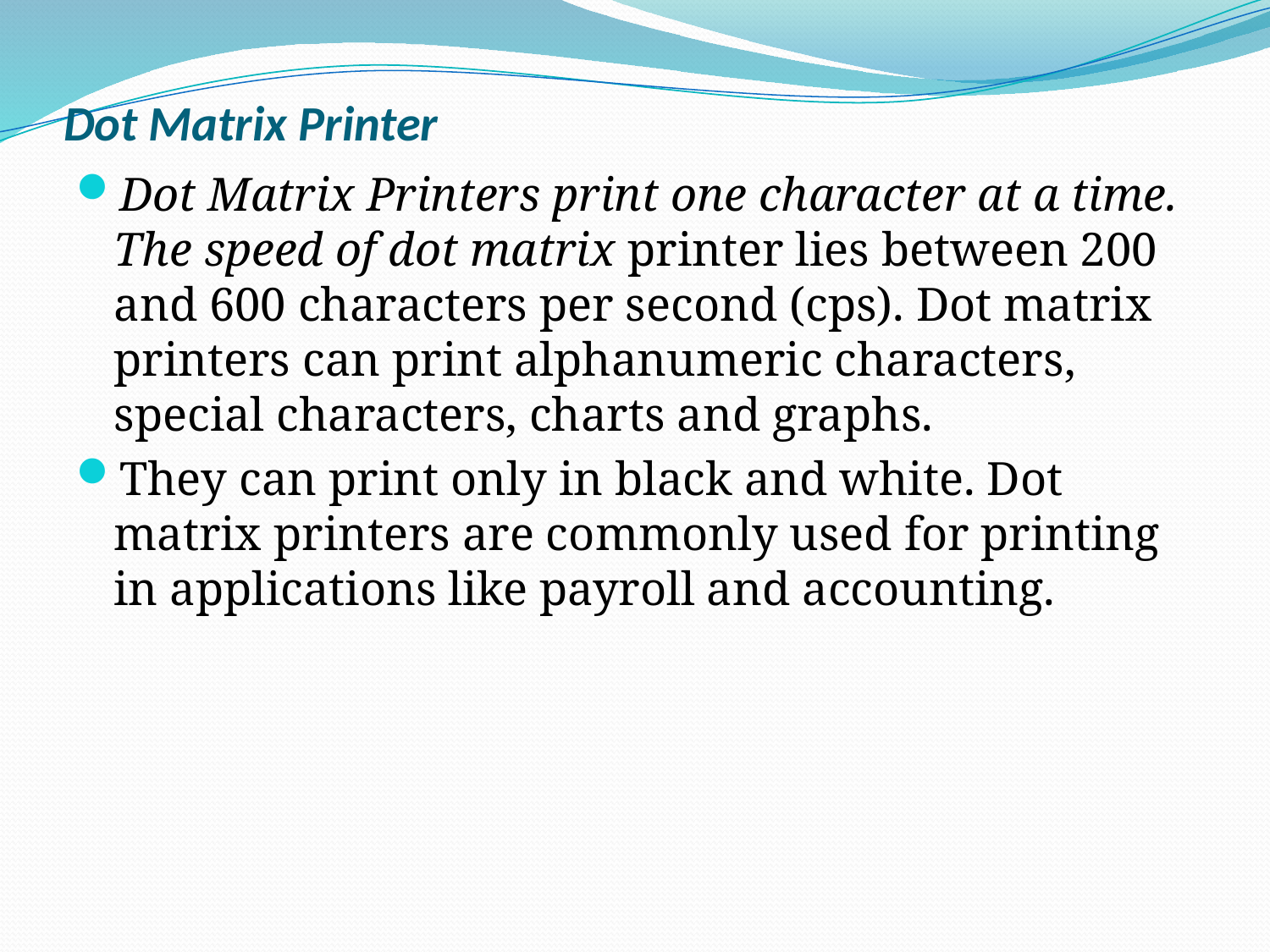

# Dot Matrix Printer
Dot Matrix Printers print one character at a time. The speed of dot matrix printer lies between 200 and 600 characters per second (cps). Dot matrix printers can print alphanumeric characters, special characters, charts and graphs.
They can print only in black and white. Dot matrix printers are commonly used for printing in applications like payroll and accounting.